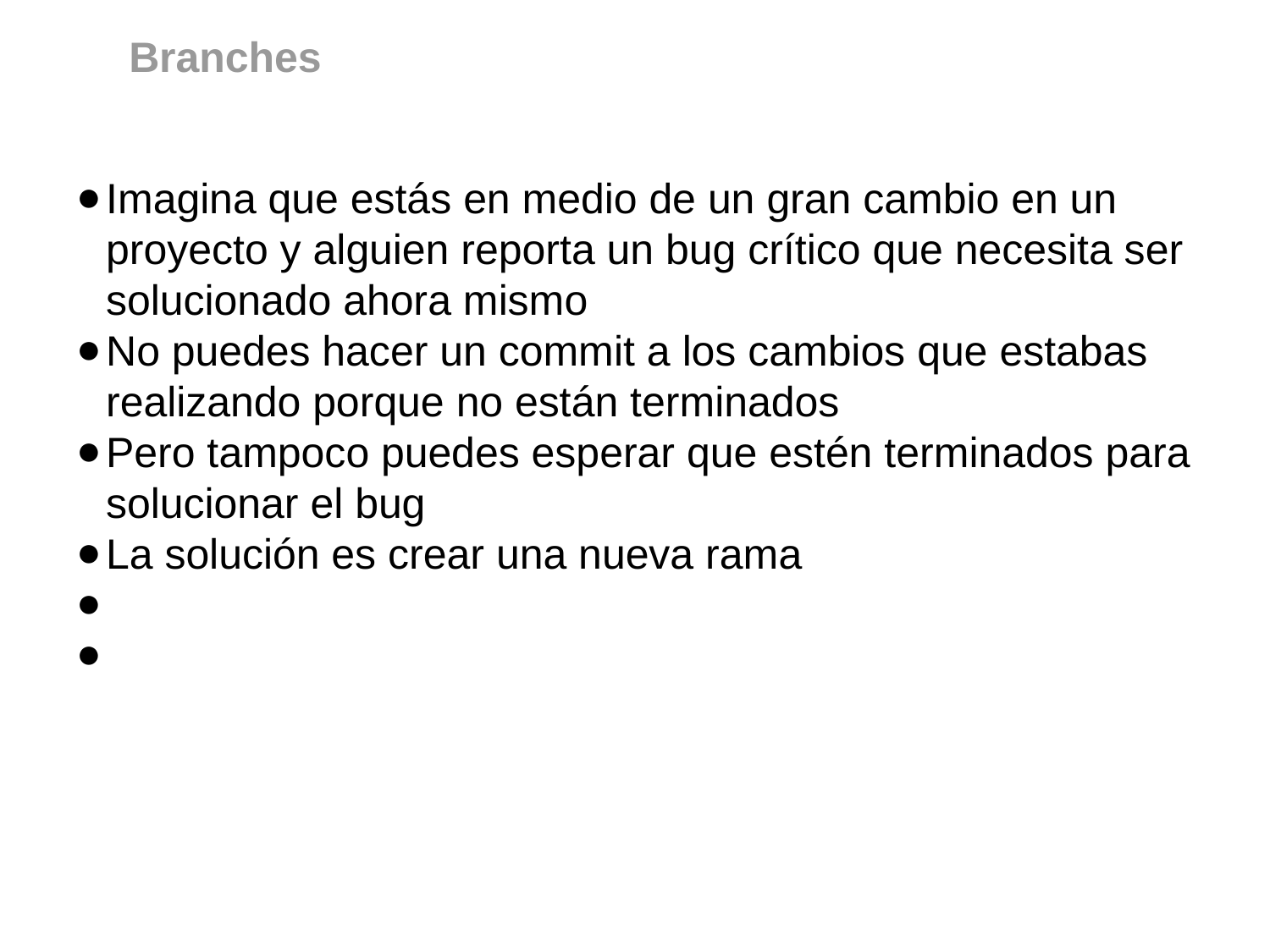

Branches

Imagina que estás en medio de un gran cambio en un proyecto y alguien reporta un bug crítico que necesita ser solucionado ahora mismo
No puedes hacer un commit a los cambios que estabas realizando porque no están terminados
Pero tampoco puedes esperar que estén terminados para solucionar el bug
La solución es crear una nueva rama